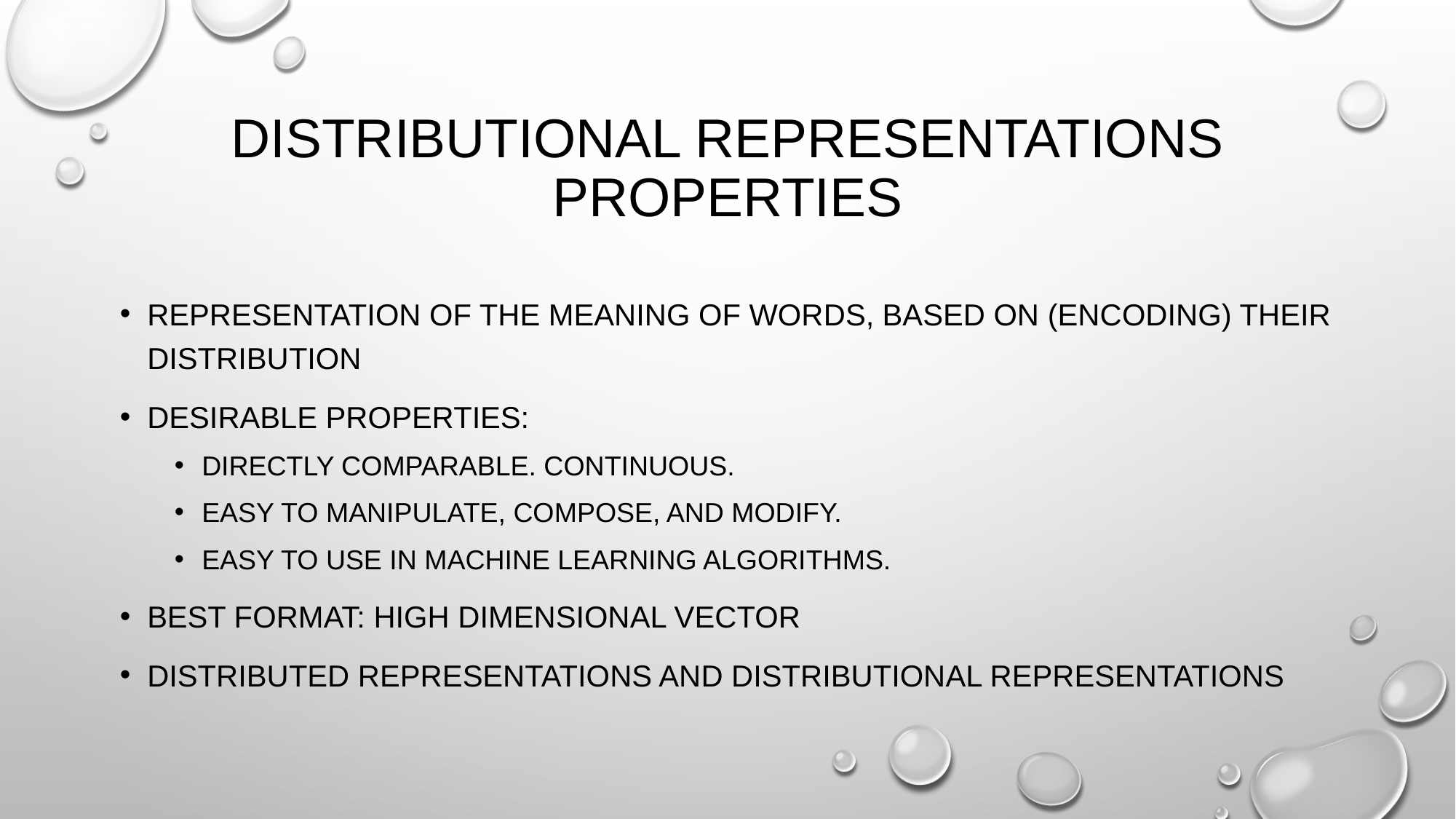

# Distributional representations Properties
Representation of the meaning of words, based on (encoding) their distribution
Desirable properties:
Directly comparable. Continuous.
Easy to manipulate, compose, and modify.
Easy to use in machine learning algorithms.
Best format: high dimensional vector
Distributed representations and Distributional representations